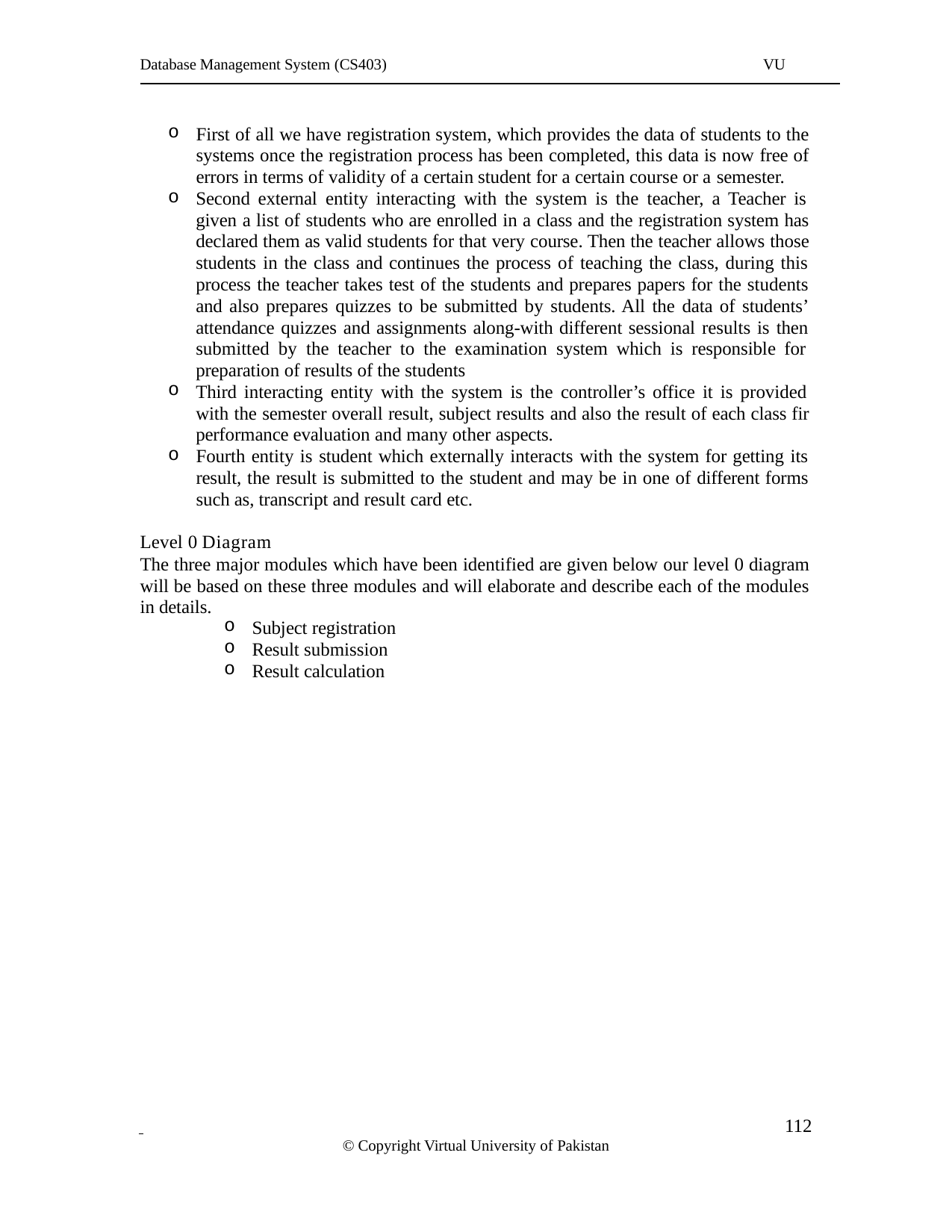

Database Management System (CS403)
VU

First of all we have registration system, which provides the data of students to the  systems once the registration process has been completed, this data is now free of  errors in terms of validity of a certain student for a certain course or a semester.
Second external entity interacting with the system is the teacher, a Teacher is  given a list of students who are enrolled in a class and the registration system has  declared them as valid students for that very course. Then the teacher allows those  students in the class and continues the process of teaching the class, during this  process the teacher takes test of the students and prepares papers for the students  and also prepares quizzes to be submitted by students. All the data of students’  attendance quizzes and assignments along-with different sessional results is then  submitted by the teacher to the examination system which is responsible for  preparation of results of the students
Third interacting entity with the system is the controller’s office it is provided  with the semester overall result, subject results and also the result of each class fir  performance evaluation and many other aspects.
Fourth entity is student which externally interacts with the system for getting its  result, the result is submitted to the student and may be in one of different forms  such as, transcript and result card etc.

Level 0 Diagram
The three major modules which have been identified are given below our level 0 diagram  will be based on these three modules and will elaborate and describe each of the modules  in details.
Subject registration
Result submission
Result calculation
 	112
© Copyright Virtual University of Pakistan